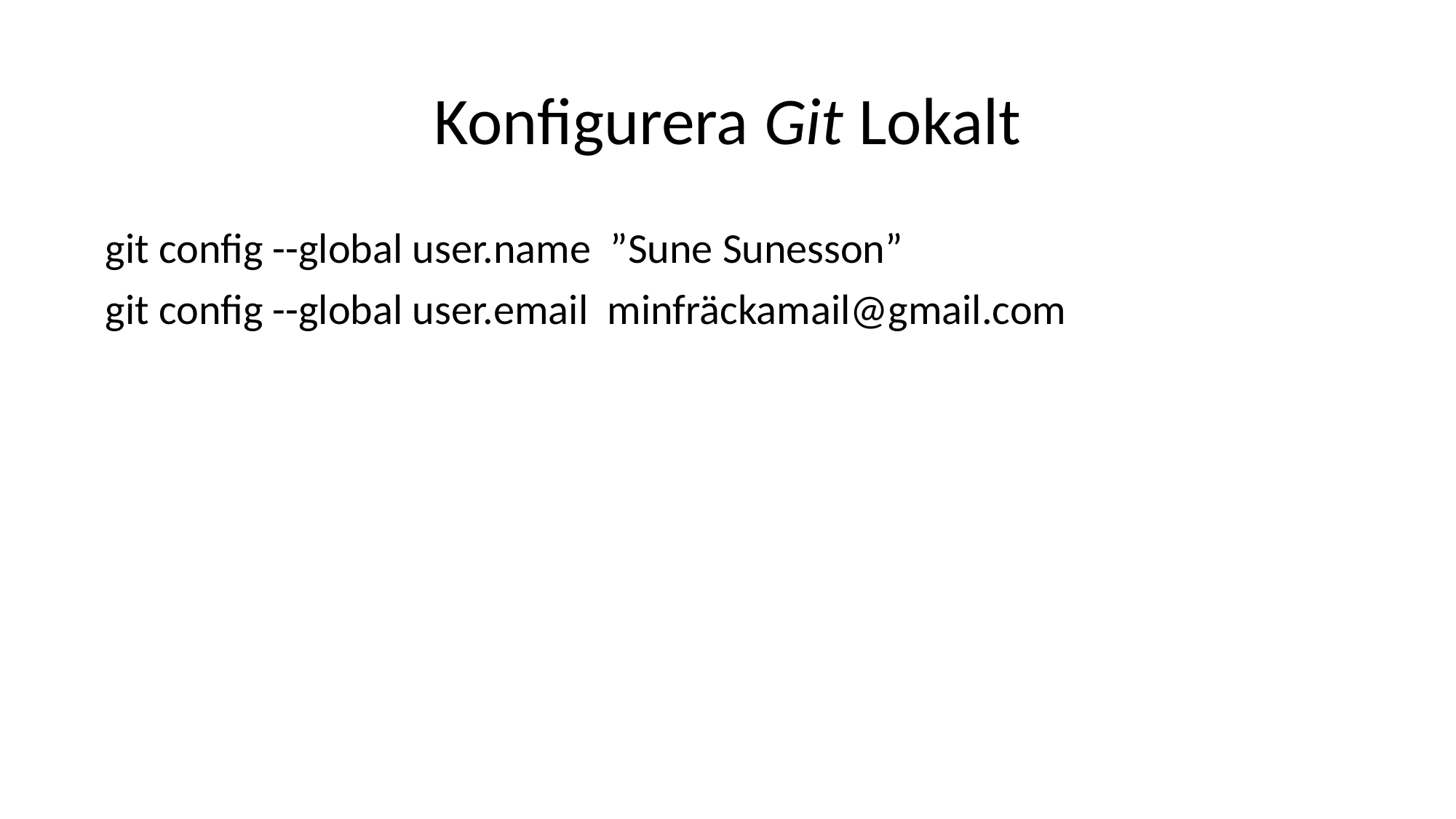

# Konfigurera Git Lokalt
git config --global user.name  ”Sune Sunesson”
git config --global user.email  minfräckamail@gmail.com